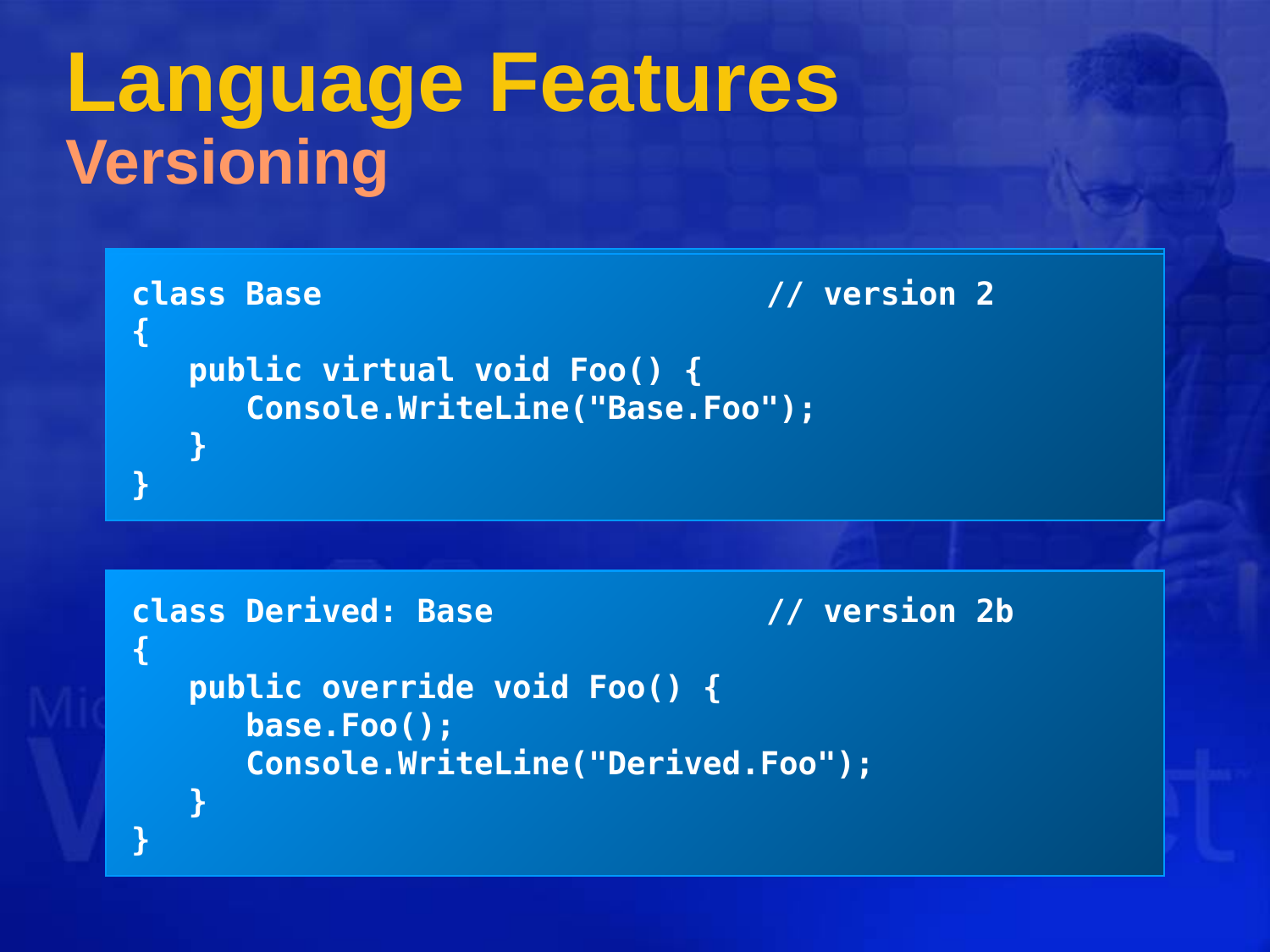

# Language Features Versioning
class Base				// version 1
{
}
class Base 				// version 2
{
   public virtual void Foo() {
      Console.WriteLine("Base.Foo");
   }
}
class Derived: Base			// version 1
{
   public virtual void Foo() {
      Console.WriteLine("Derived.Foo");
   }
}
class Derived: Base			// version 2a
{
   new public virtual void Foo() {
      Console.WriteLine("Derived.Foo");
   }
}
class Derived: Base			// version 2b
{
   public override void Foo() {
      base.Foo();
      Console.WriteLine("Derived.Foo");
   }
}